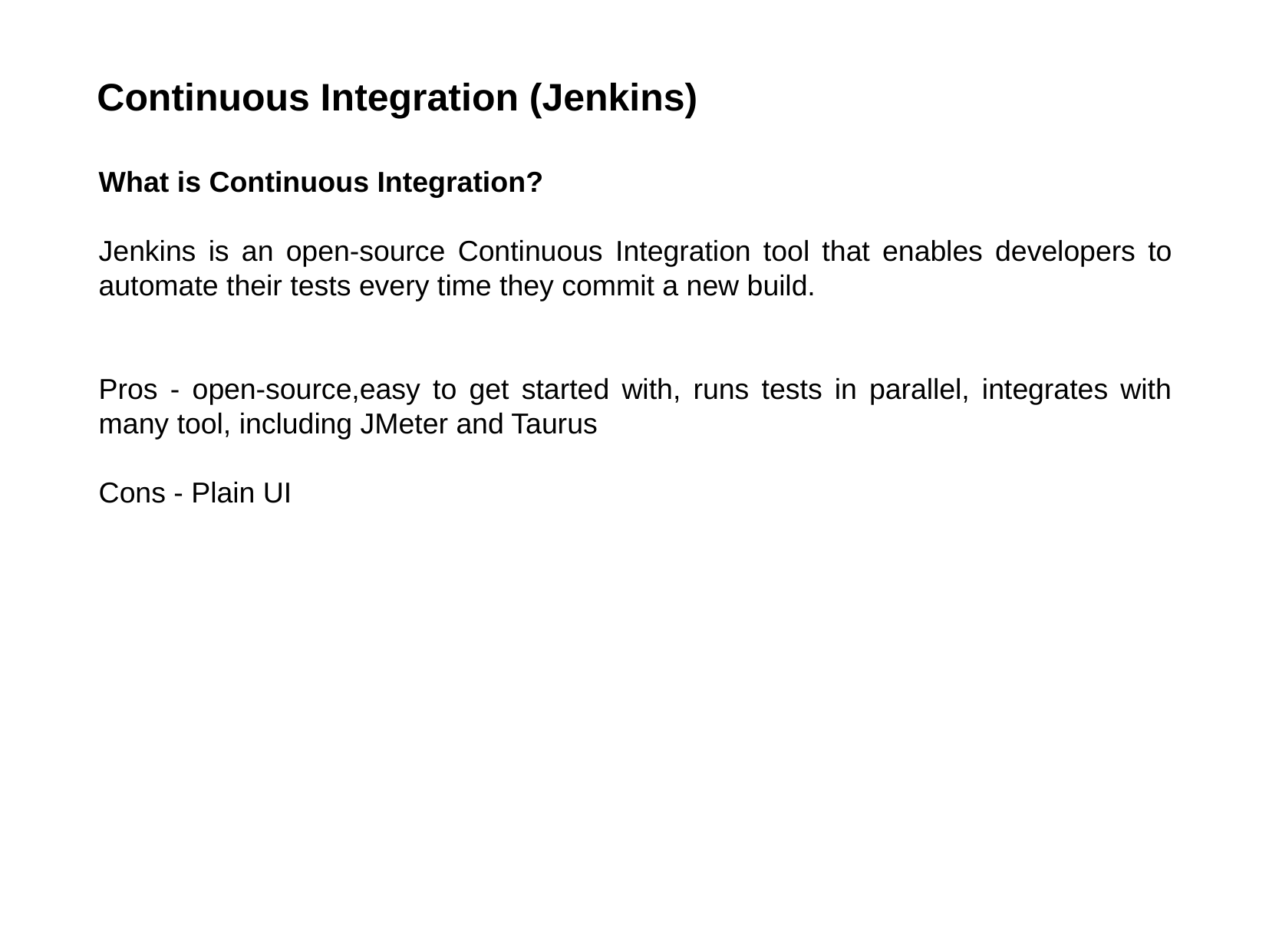

Continuous Integration (Jenkins)
What is Continuous Integration?

Jenkins is an open-source Continuous Integration tool that enables developers to automate their tests every time they commit a new build.

Pros - open-source,easy to get started with, runs tests in parallel, integrates with many tool, including JMeter and Taurus

Cons - Plain UI